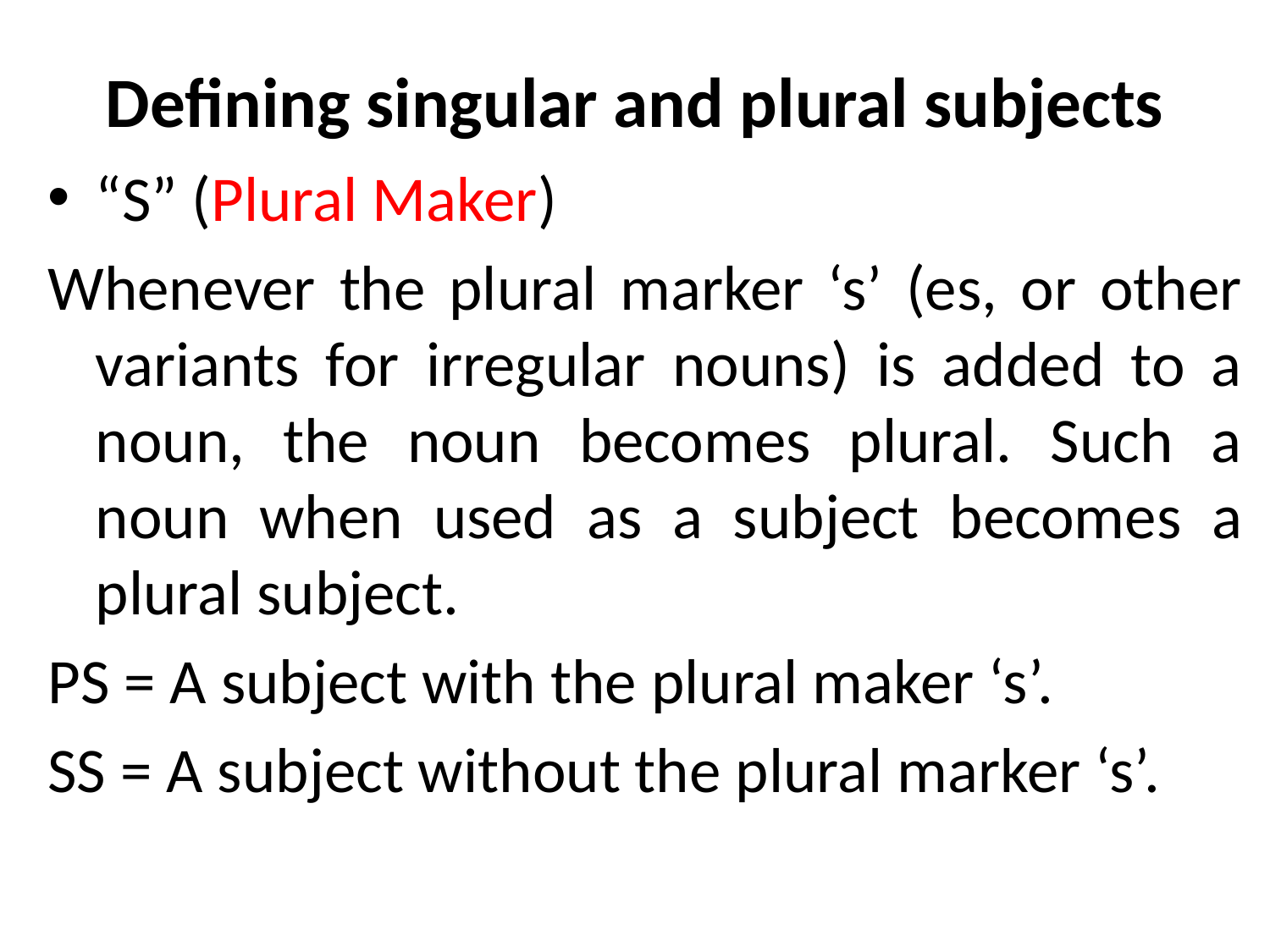

# Defining singular and plural subjects
“S” (Plural Maker)
Whenever the plural marker ‘s’ (es, or other variants for irregular nouns) is added to a noun, the noun becomes plural. Such a noun when used as a subject becomes a plural subject.
PS = A subject with the plural maker ‘s’.
SS = A subject without the plural marker ‘s’.